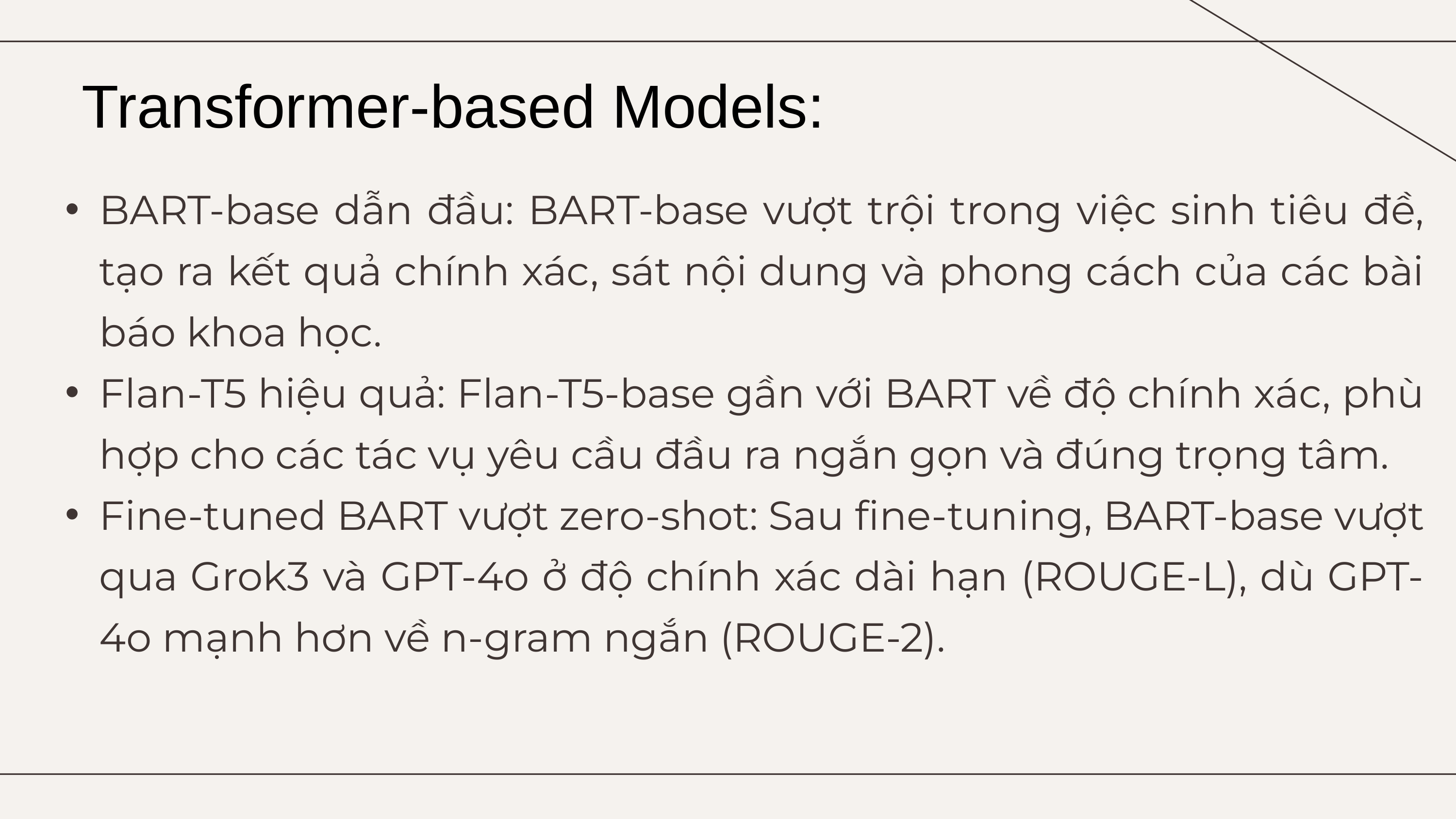

Transformer-based Models:

BART-base dẫn đầu: BART-base vượt trội trong việc sinh tiêu đề, tạo ra kết quả chính xác, sát nội dung và phong cách của các bài báo khoa học.
Flan-T5 hiệu quả: Flan-T5-base gần với BART về độ chính xác, phù hợp cho các tác vụ yêu cầu đầu ra ngắn gọn và đúng trọng tâm.
Fine-tuned BART vượt zero-shot: Sau fine-tuning, BART-base vượt qua Grok3 và GPT-4o ở độ chính xác dài hạn (ROUGE-L), dù GPT-4o mạnh hơn về n-gram ngắn (ROUGE-2).